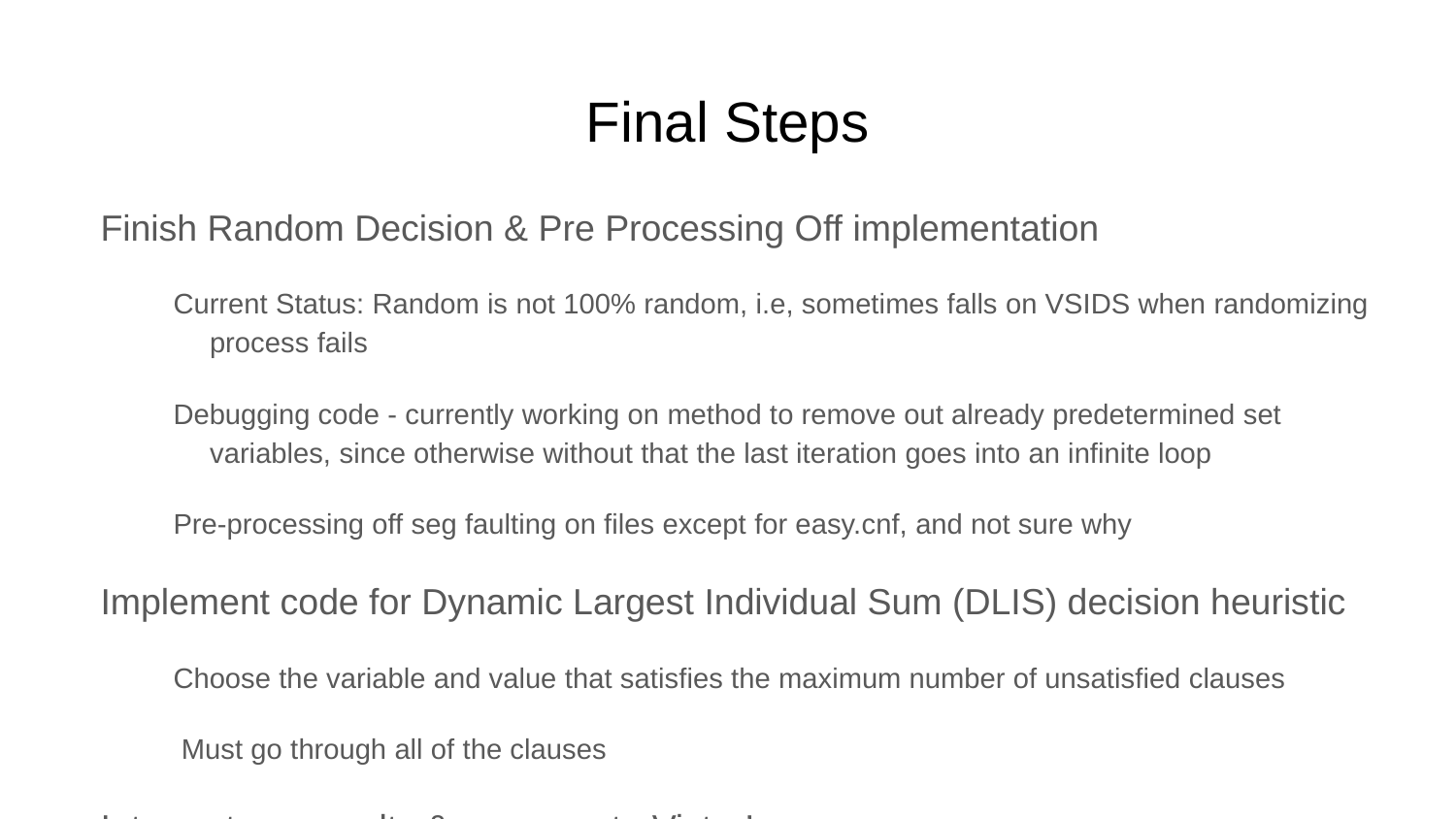

# Final Steps
Finish Random Decision & Pre Processing Off implementation
Current Status: Random is not 100% random, i.e, sometimes falls on VSIDS when randomizing process fails
Debugging code - currently working on method to remove out already predetermined set variables, since otherwise without that the last iteration goes into an infinite loop
Pre-processing off seg faulting on files except for easy.cnf, and not sure why
Implement code for Dynamic Largest Individual Sum (DLIS) decision heuristic
Choose the variable and value that satisfies the maximum number of unsatisfied clauses
 Must go through all of the clauses
Interpret our results & compare to Victor’s
Generate appropriate graphs for visualization